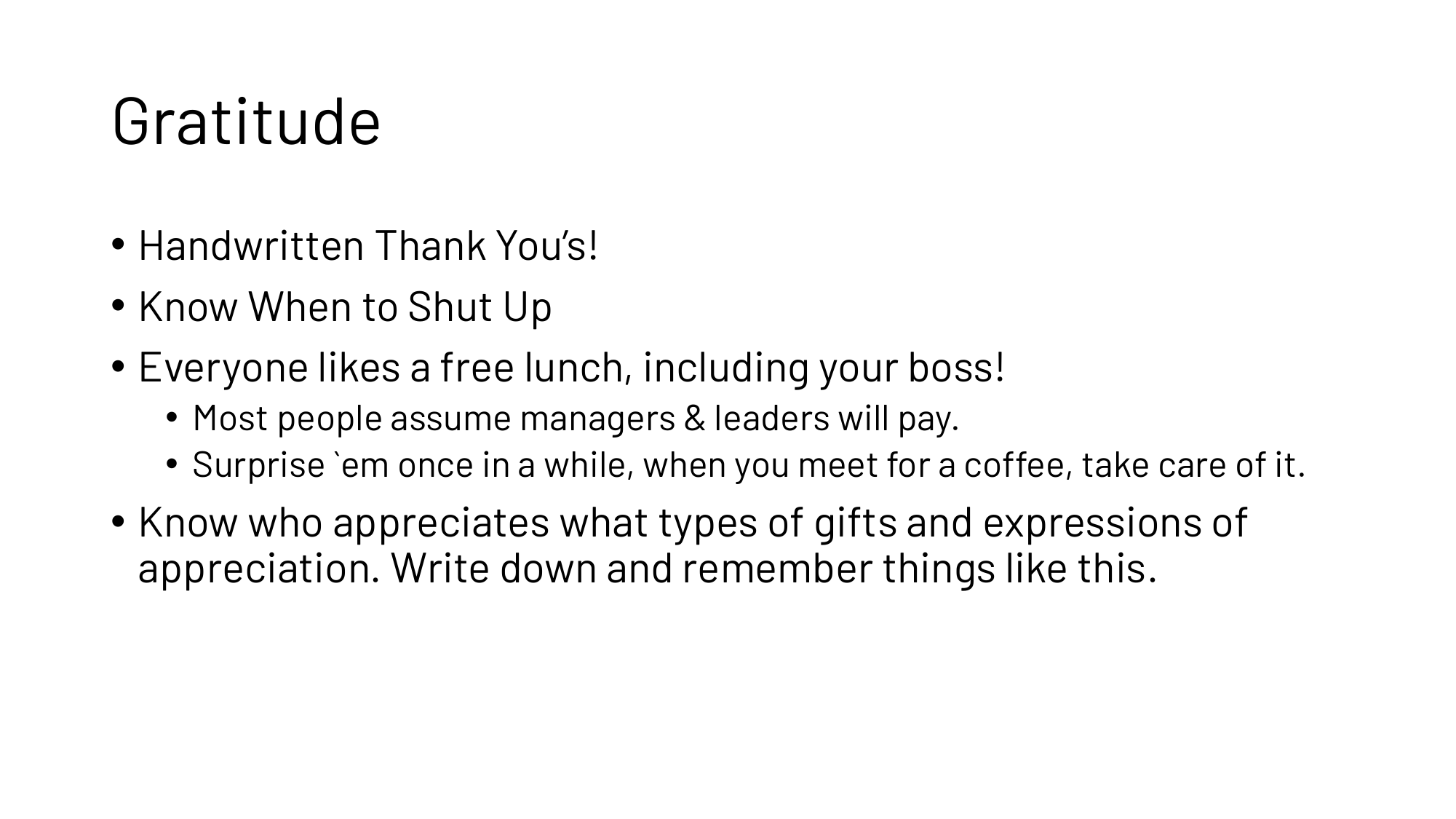

# Gratitude
Handwritten Thank You’s!
Know When to Shut Up
Everyone likes a free lunch, including your boss!
Most people assume managers & leaders will pay.
Surprise `em once in a while, when you meet for a coffee, take care of it.
Know who appreciates what types of gifts and expressions of appreciation. Write down and remember things like this.